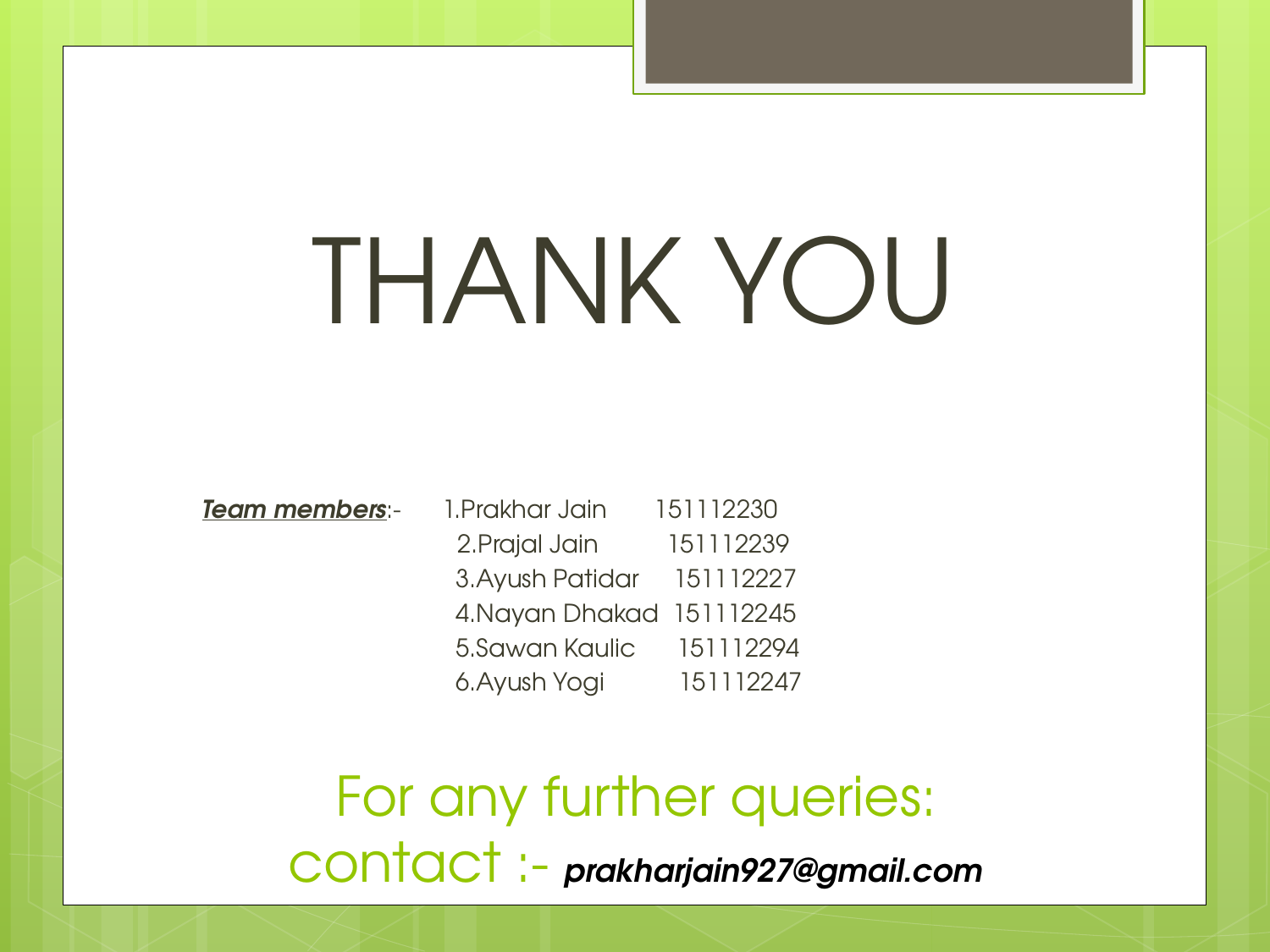

THANK YOU
Team members:-      1.Prakhar Jain       151112230
	                   2.Prajal Jain          151112239
		3.Ayush Patidar     151112227
		4.Nayan Dhakad  151112245
		5.Sawan Kaulic      151112294
		6.Ayush Yogi           151112247
# For any further queries: contact :- prakharjain927@gmail.com